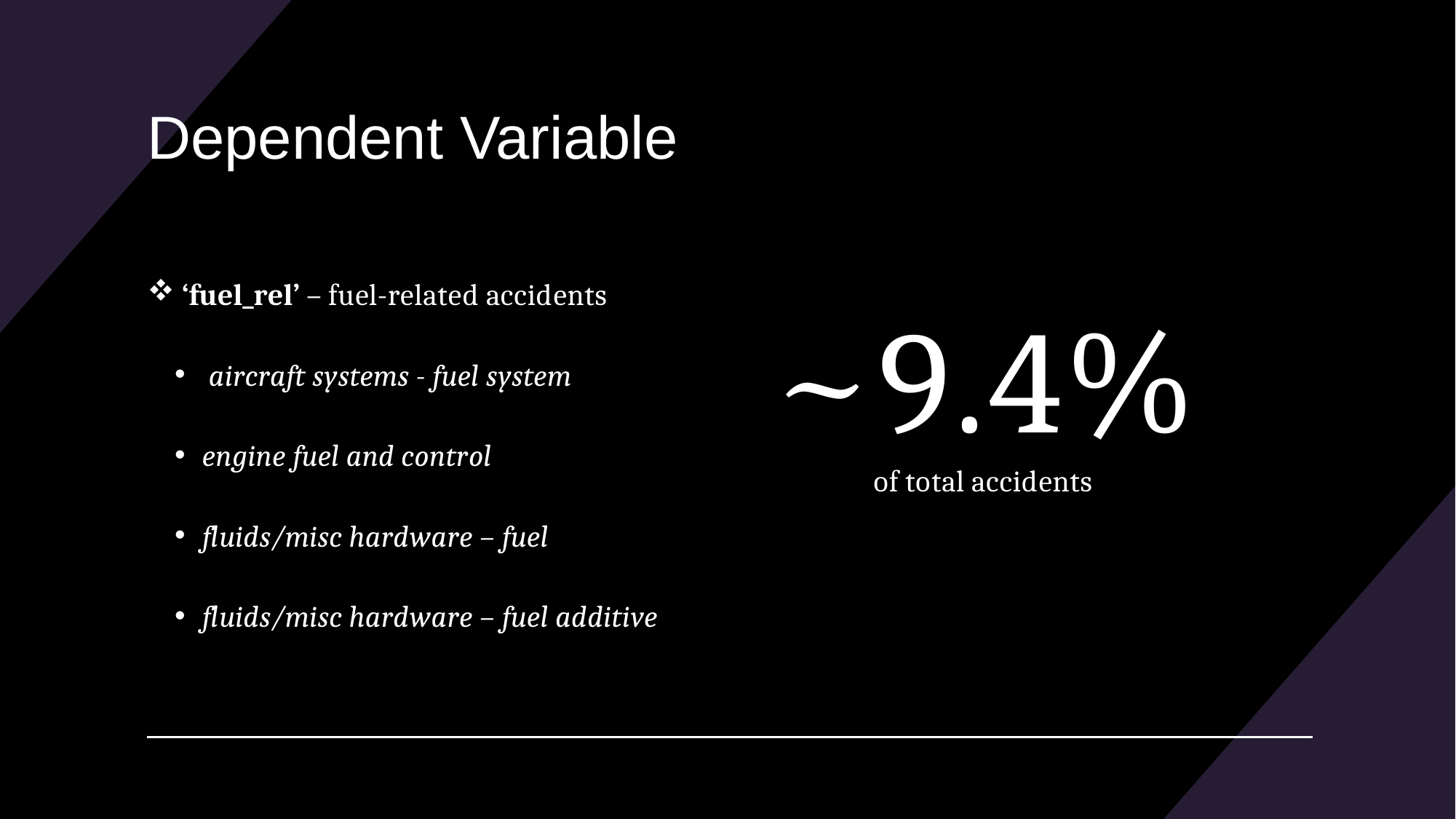

# Dependent Variable
 ‘fuel_rel’ – fuel-related accidents
 aircraft systems - fuel system
engine fuel and control
fluids/misc hardware – fuel
fluids/misc hardware – fuel additive
~9.4% of total accidents